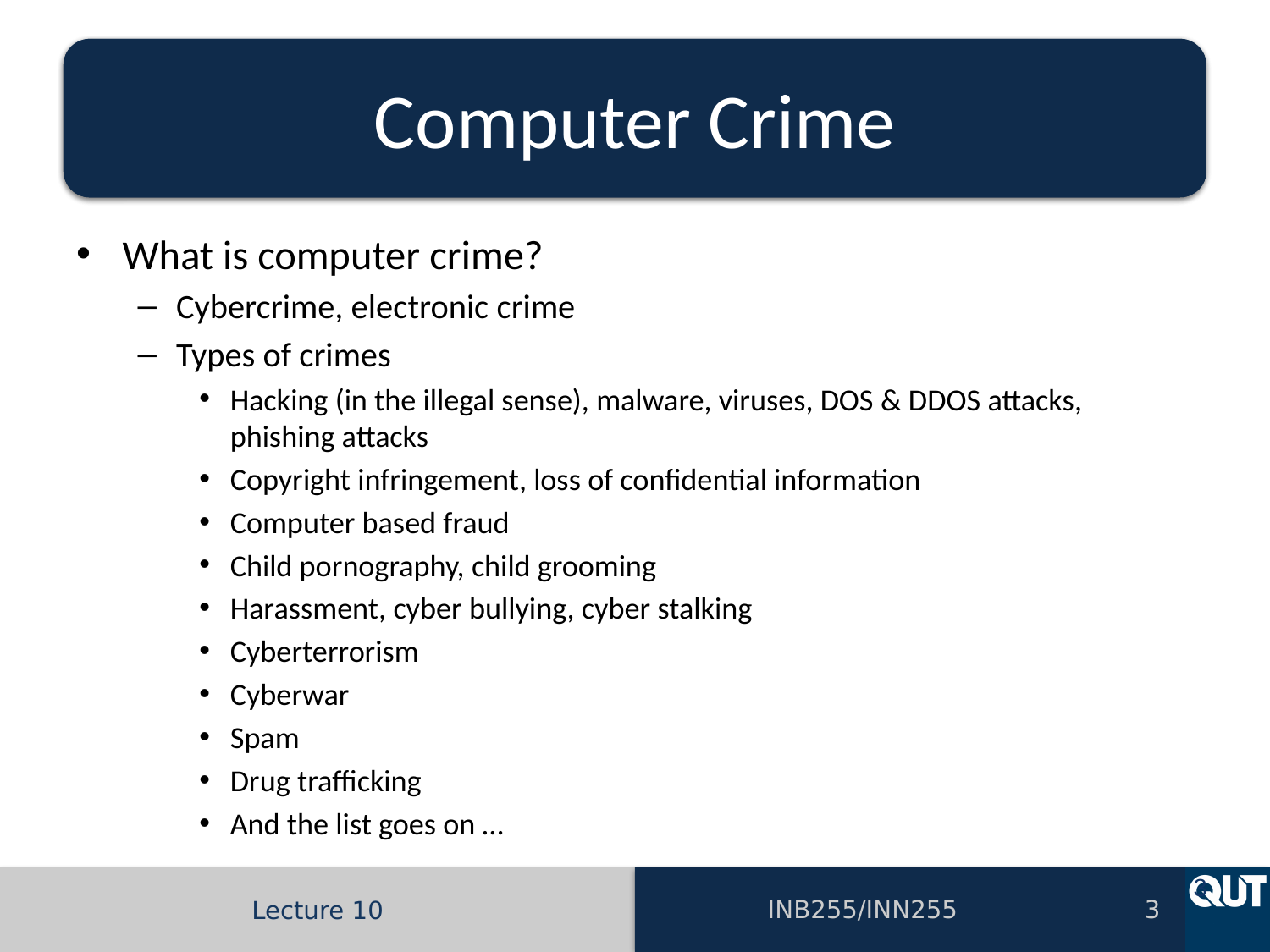

# Computer Crime
What is computer crime?
Cybercrime, electronic crime
Types of crimes
Hacking (in the illegal sense), malware, viruses, DOS & DDOS attacks, phishing attacks
Copyright infringement, loss of confidential information
Computer based fraud
Child pornography, child grooming
Harassment, cyber bullying, cyber stalking
Cyberterrorism
Cyberwar
Spam
Drug trafficking
And the list goes on …
3
Lecture 10